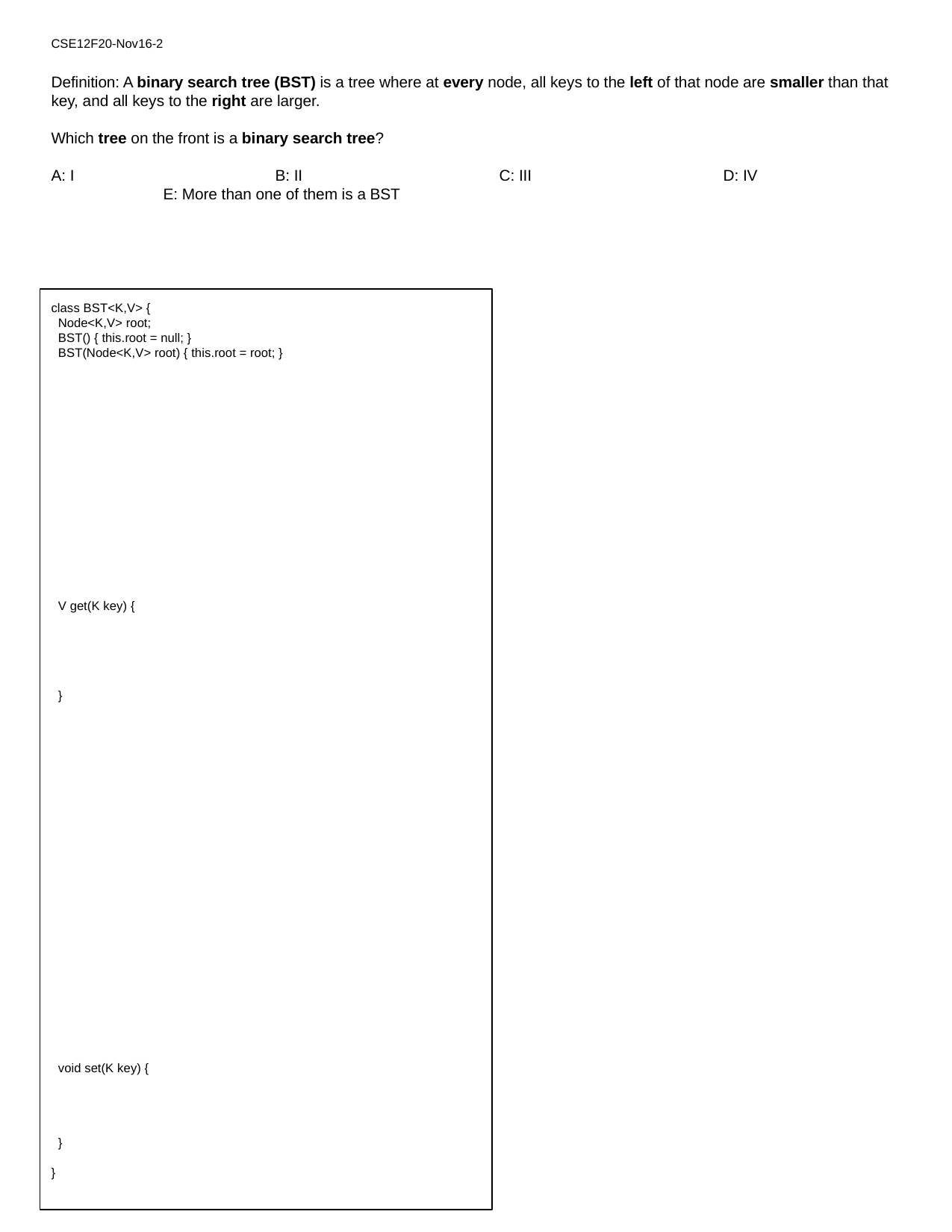

CSE12F20-Nov16-2
Definition: A binary search tree (BST) is a tree where at every node, all keys to the left of that node are smaller than that key, and all keys to the right are larger.

Which tree on the front is a binary search tree?

A: I		B: II		C: III		D: IV 		E: More than one of them is a BST
class BST<K,V> {
  Node<K,V> root;
  BST() { this.root = null; }
  BST(Node<K,V> root) { this.root = root; }

  V get(K key) {

  }

  void set(K key) {

  }

}